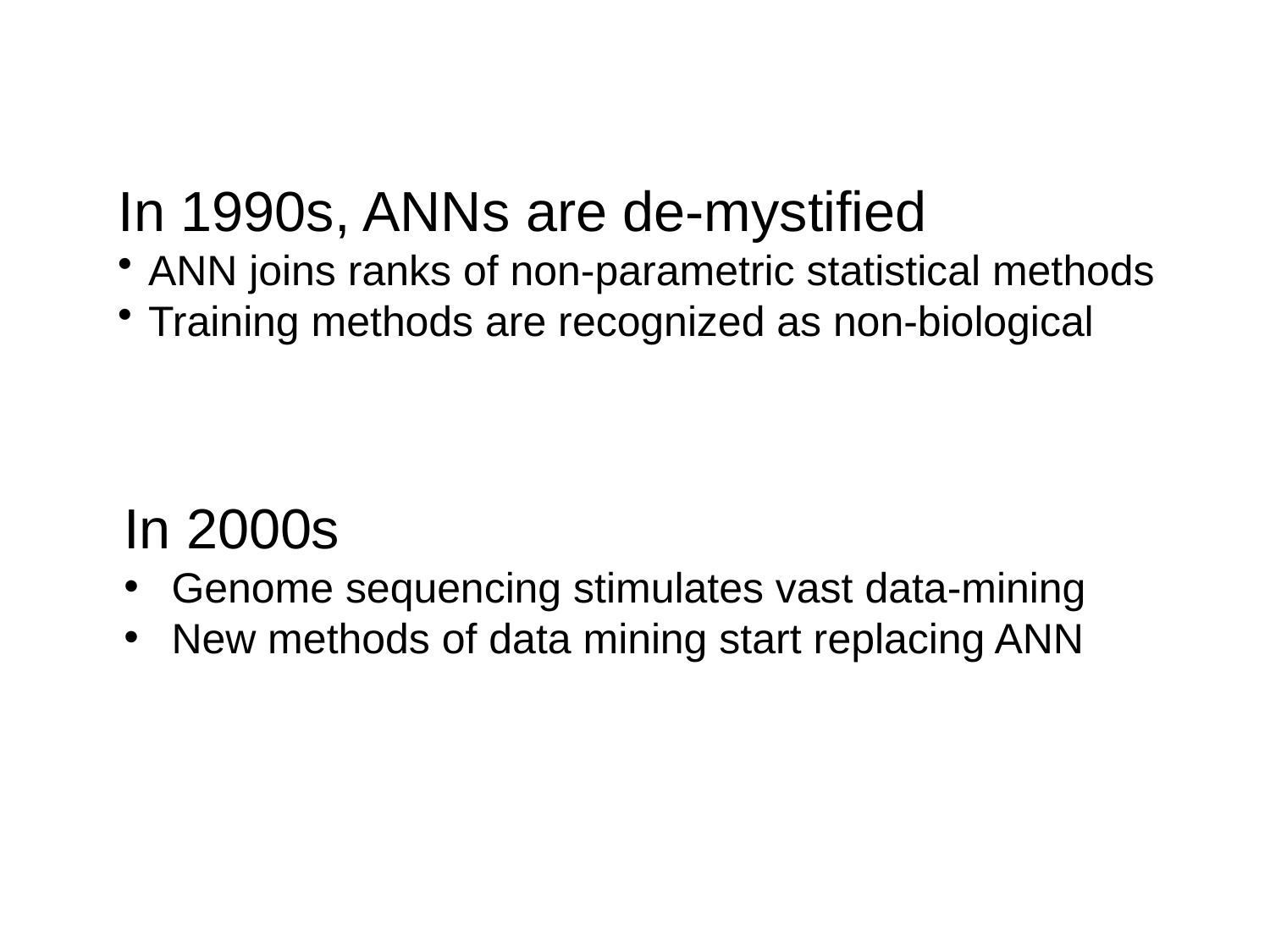

In 1990s, ANNs are de-mystified
ANN joins ranks of non-parametric statistical methods
Training methods are recognized as non-biological
In 2000s
Genome sequencing stimulates vast data-mining
New methods of data mining start replacing ANN